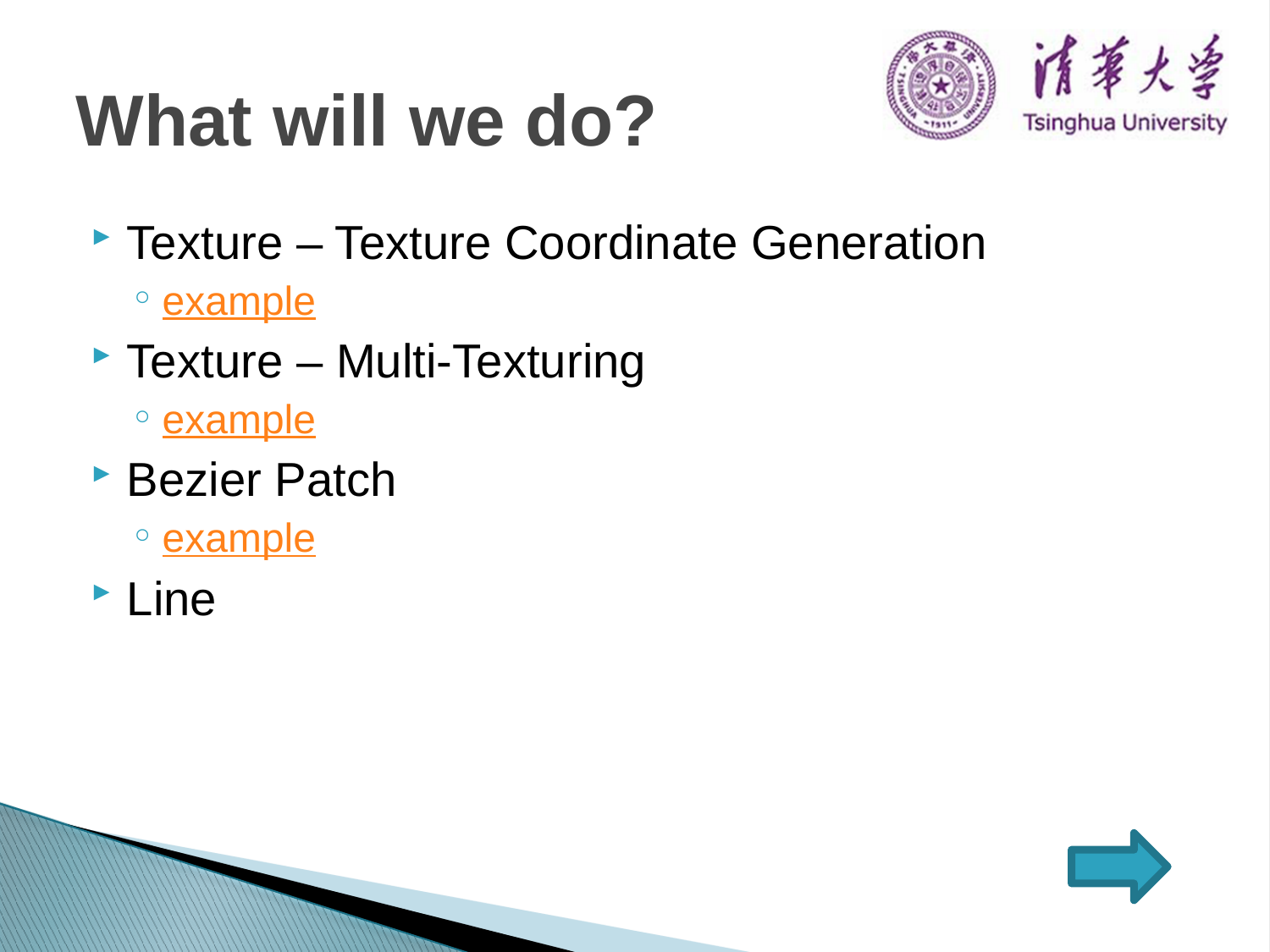

# What will we do?
Texture – Texture Coordinate Generation
example
Texture – Multi-Texturing
example
Bezier Patch
example
Line